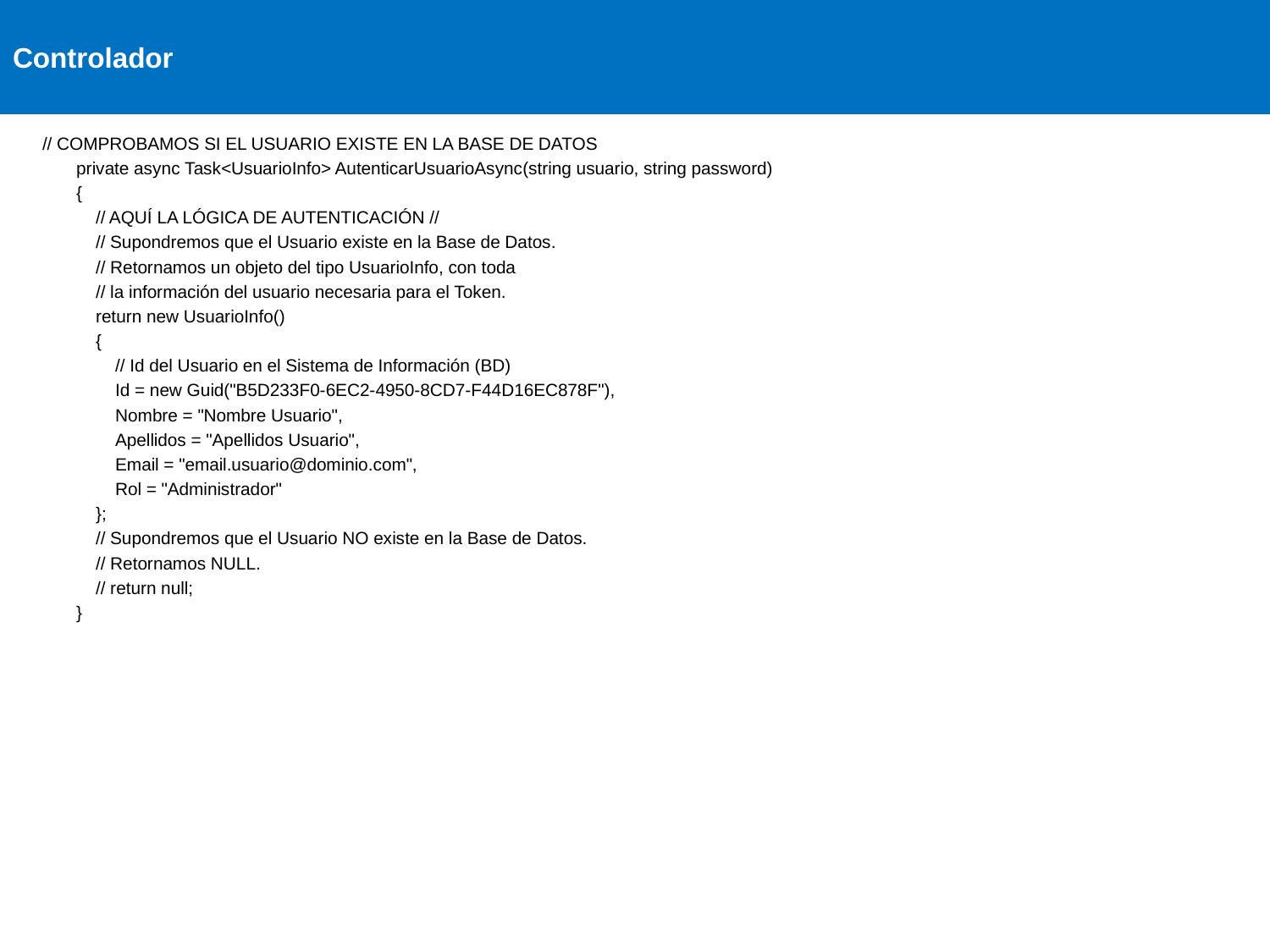

# Controlador
 // COMPROBAMOS SI EL USUARIO EXISTE EN LA BASE DE DATOS
        private async Task<UsuarioInfo> AutenticarUsuarioAsync(string usuario, string password)
        {
            // AQUÍ LA LÓGICA DE AUTENTICACIÓN //
            // Supondremos que el Usuario existe en la Base de Datos.
            // Retornamos un objeto del tipo UsuarioInfo, con toda
            // la información del usuario necesaria para el Token.
            return new UsuarioInfo()
            {
                // Id del Usuario en el Sistema de Información (BD)
                Id = new Guid("B5D233F0-6EC2-4950-8CD7-F44D16EC878F"),
                Nombre = "Nombre Usuario",
                Apellidos = "Apellidos Usuario",
                Email = "email.usuario@dominio.com",
                Rol = "Administrador"
            };
            // Supondremos que el Usuario NO existe en la Base de Datos.
            // Retornamos NULL.
            // return null;
        }